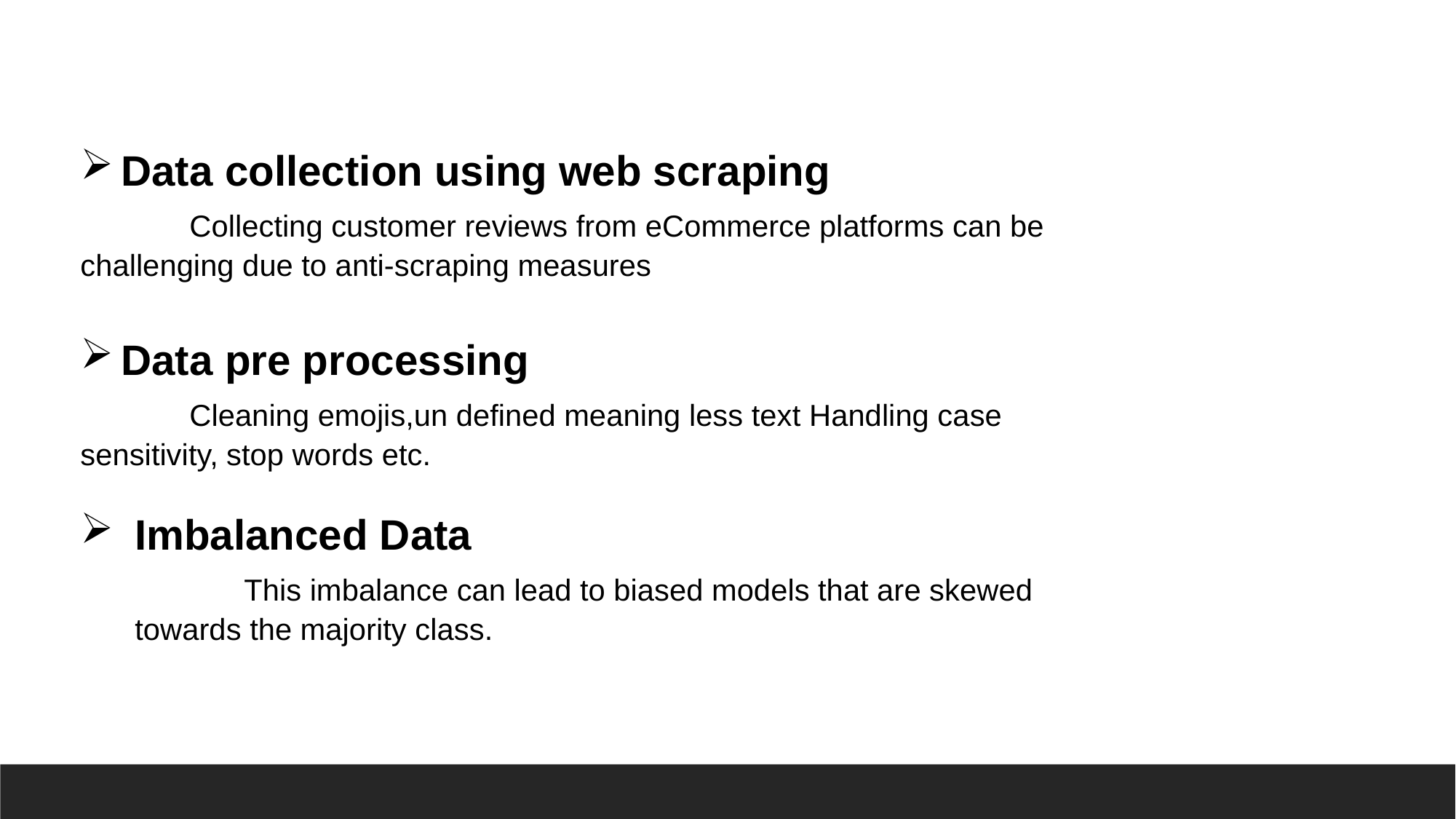

Data collection using web scraping
 	Collecting customer reviews from eCommerce platforms can be challenging due to anti-scraping measures

Data pre processing
  	Cleaning emojis,un defined meaning less text Handling case sensitivity, stop words etc.

Imbalanced Data
	This imbalance can lead to biased models that are skewed towards the majority class.